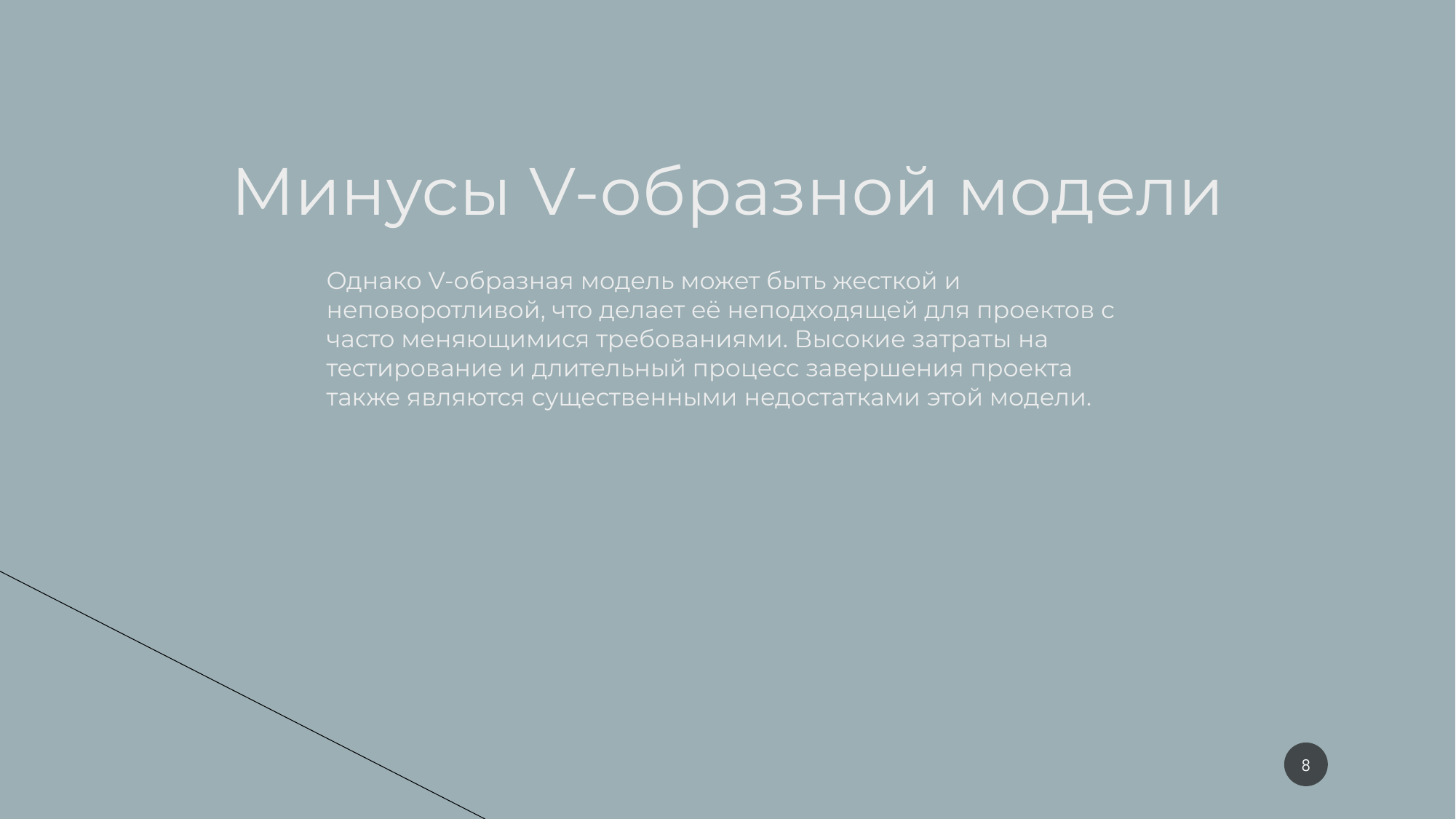

Минусы V-образной модели
Однако V-образная модель может быть жесткой и неповоротливой, что делает её неподходящей для проектов с часто меняющимися требованиями. Высокие затраты на тестирование и длительный процесс завершения проекта также являются существенными недостатками этой модели.
8